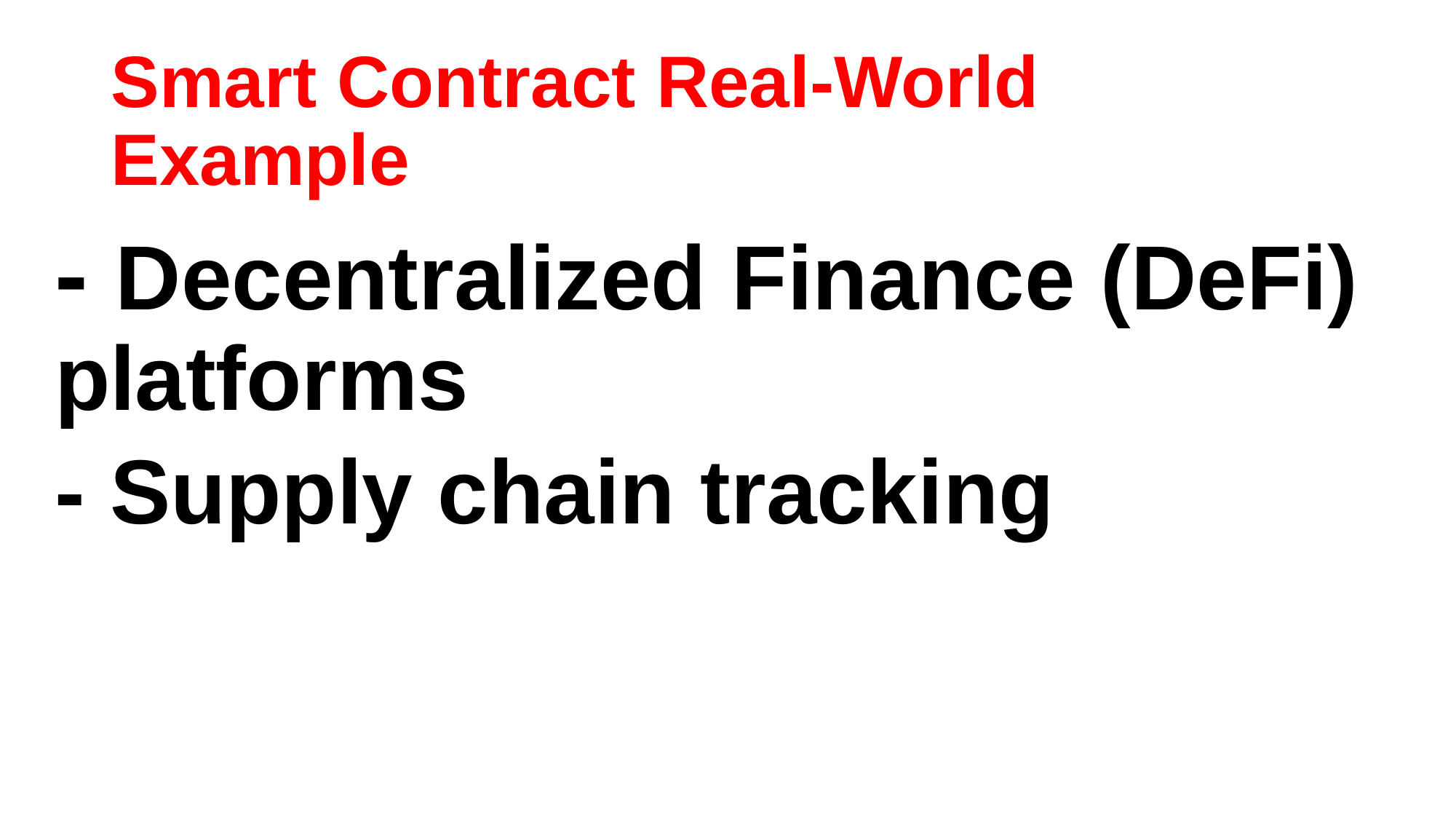

# Smart Contract Real-World Example
- Decentralized Finance (DeFi) platforms
- Supply chain tracking